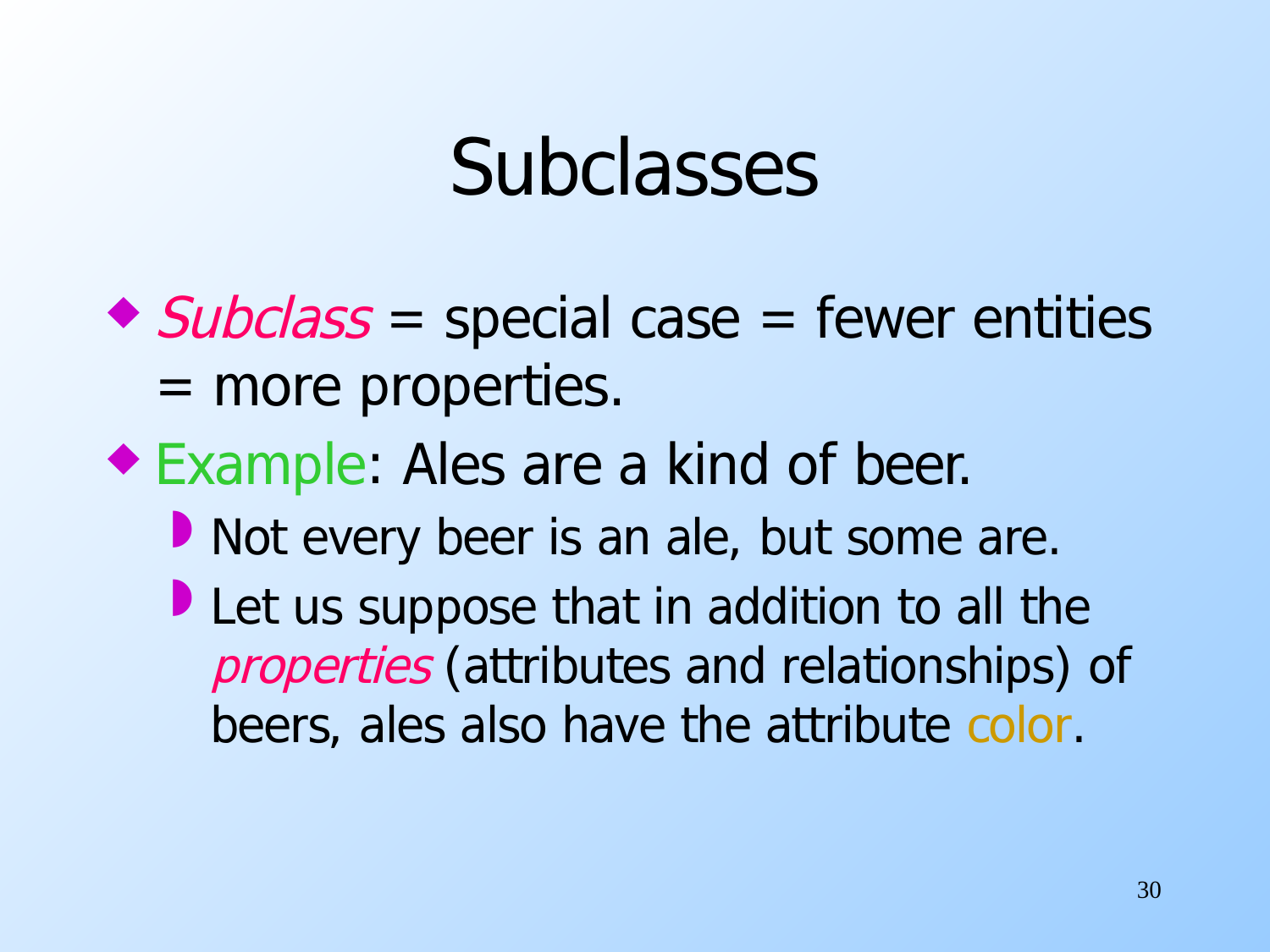

# Subclasses
Subclass = special case = fewer entities = more properties.
Example: Ales are a kind of beer.
Not every beer is an ale, but some are.
Let us suppose that in addition to all the properties (attributes and relationships) of beers, ales also have the attribute color.
30